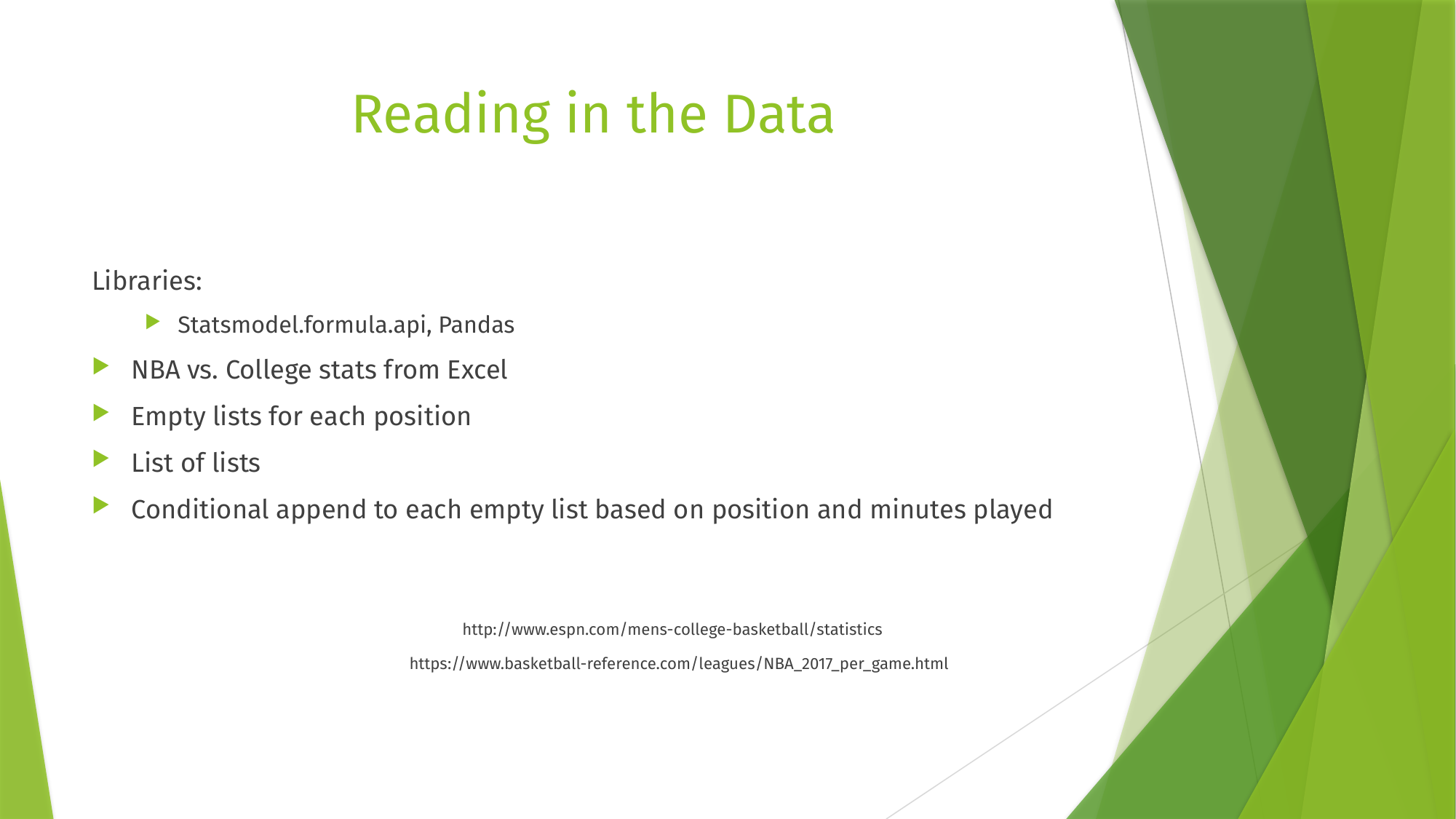

# Reading in the Data
Libraries:
Statsmodel.formula.api, Pandas
NBA vs. College stats from Excel
Empty lists for each position
List of lists
Conditional append to each empty list based on position and minutes played

	http://www.espn.com/mens-college-basketball/statistics
		https://www.basketball-reference.com/leagues/NBA_2017_per_game.html